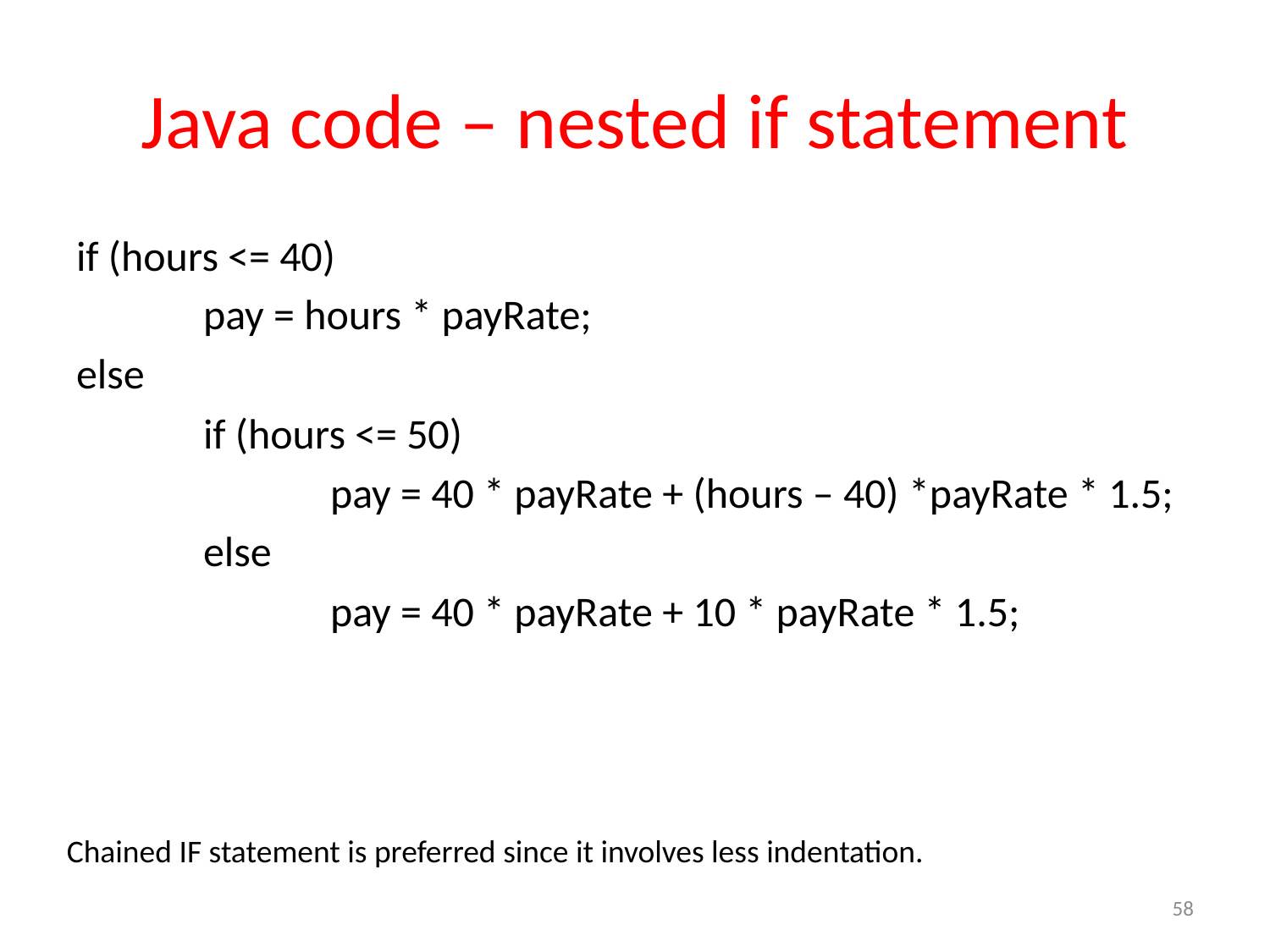

# Java code – nested if statement
if (hours <= 40)
	pay = hours * payRate;
else
	if (hours <= 50)
		pay = 40 * payRate + (hours – 40) *payRate * 1.5;
       	else
		pay = 40 * payRate + 10 * payRate * 1.5;

Chained IF statement is preferred since it involves less indentation.
58